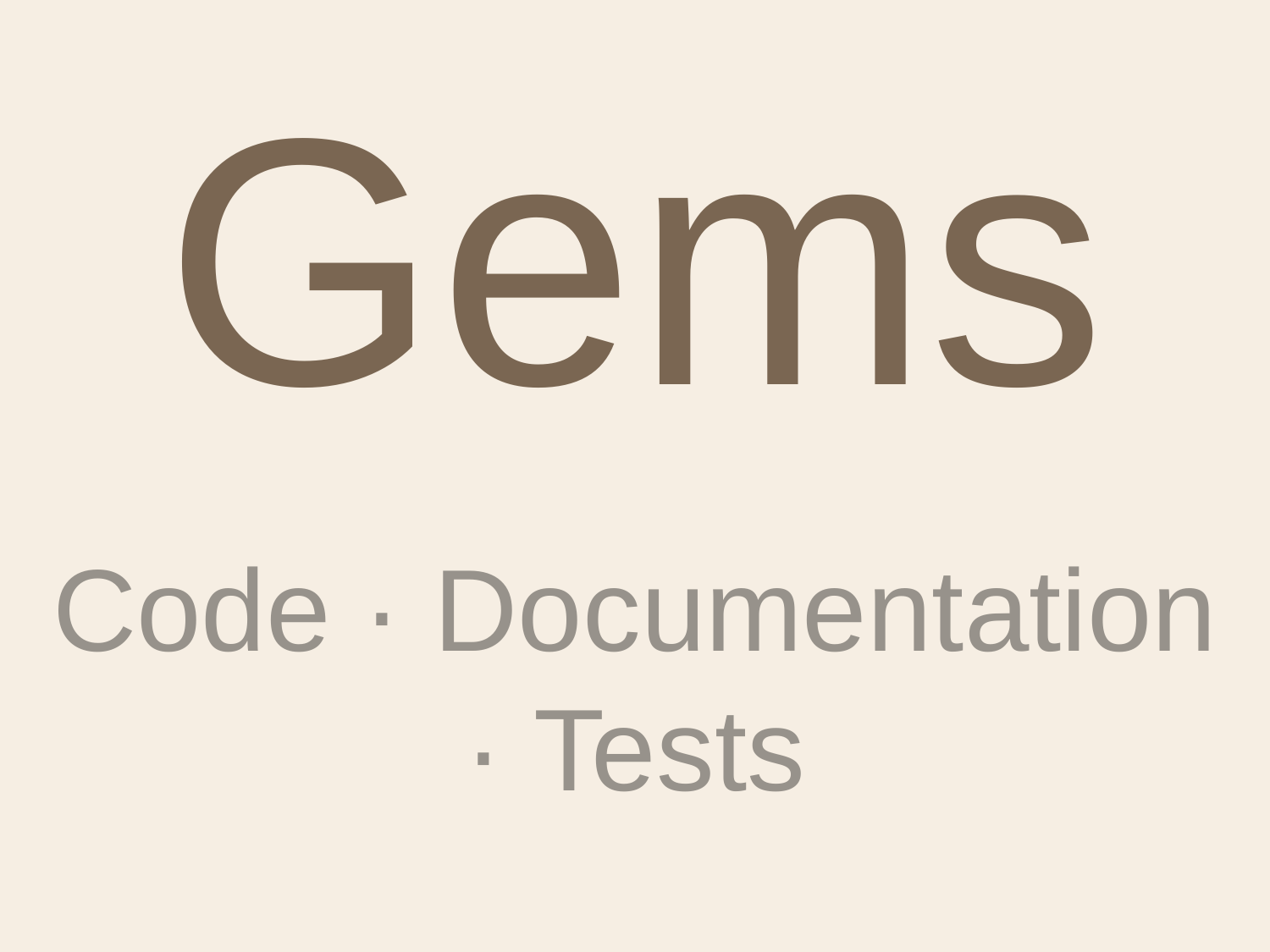

# Gems
Code · Documentation · Tests